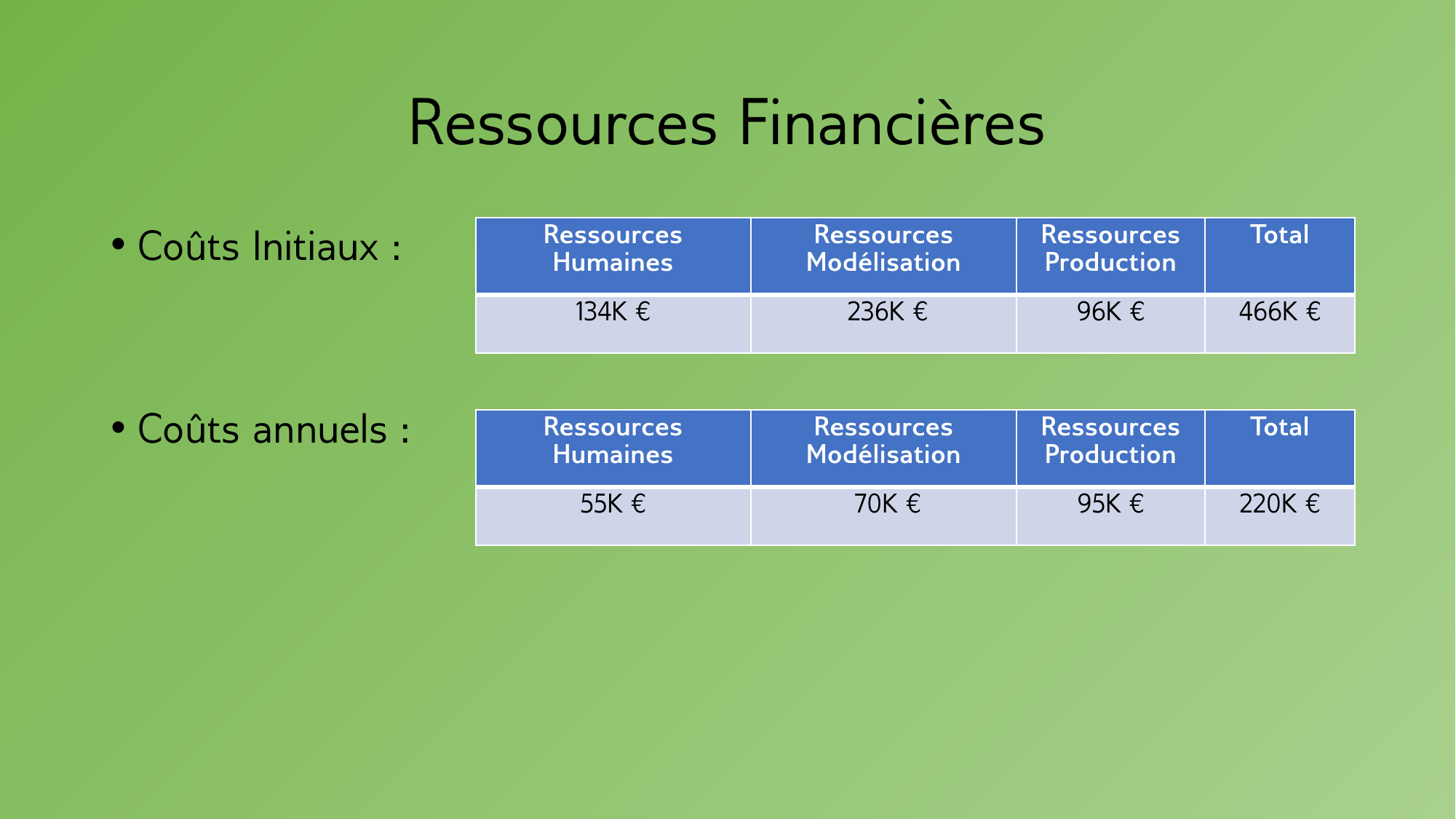

# Ressources Financières
| Ressources Humaines | Ressources Modélisation | Ressources Production | Total |
| --- | --- | --- | --- |
| 134K € | 236K € | 96K € | 466K € |
Coûts Initiaux :

Coûts annuels :
| Ressources Humaines | Ressources Modélisation | Ressources Production | Total |
| --- | --- | --- | --- |
| 55K € | 70K € | 95K € | 220K € |